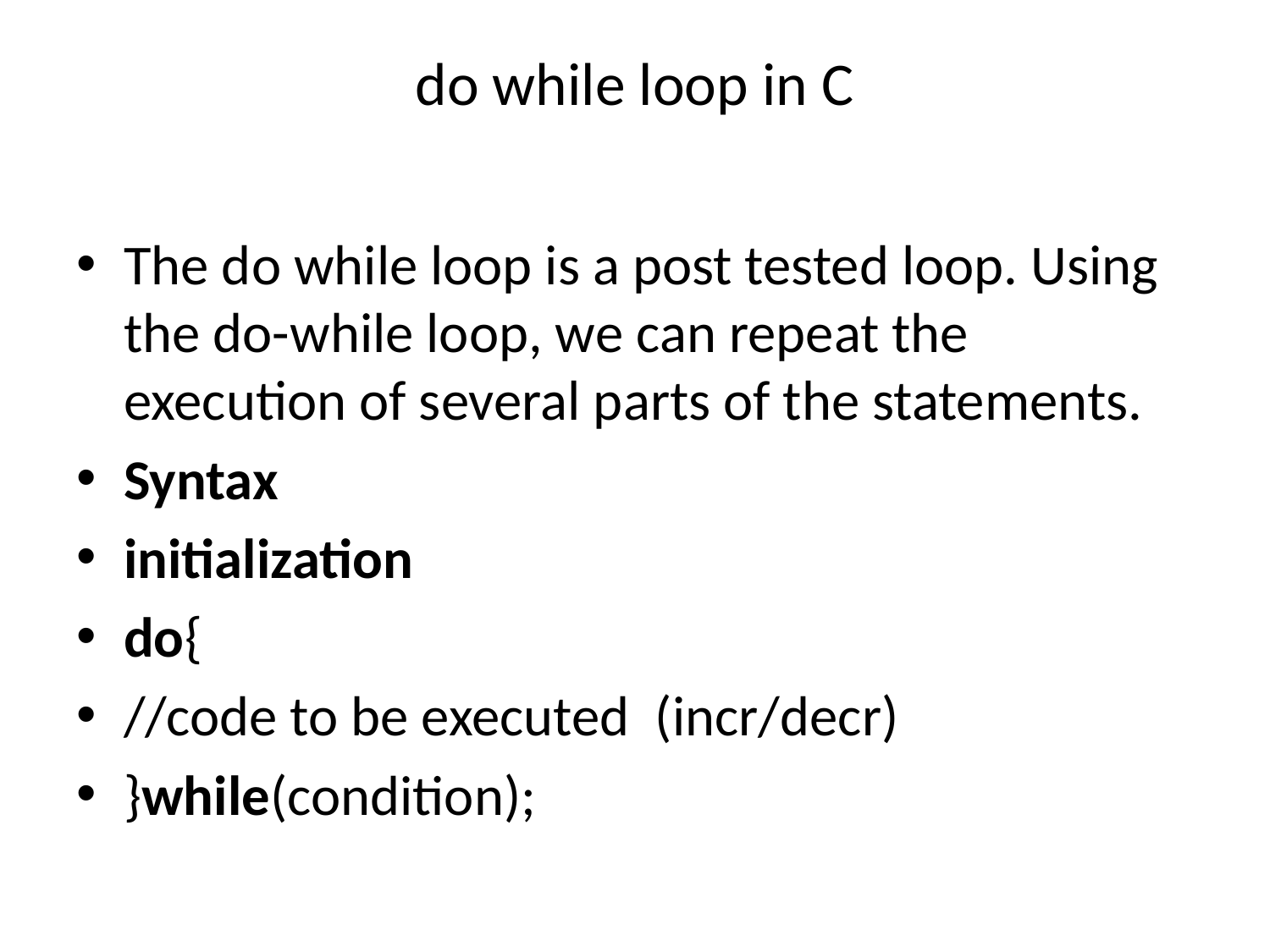

# do while loop in C
The do while loop is a post tested loop. Using the do-while loop, we can repeat the execution of several parts of the statements.
Syntax
initialization
do{
//code to be executed  (incr/decr)
}while(condition);